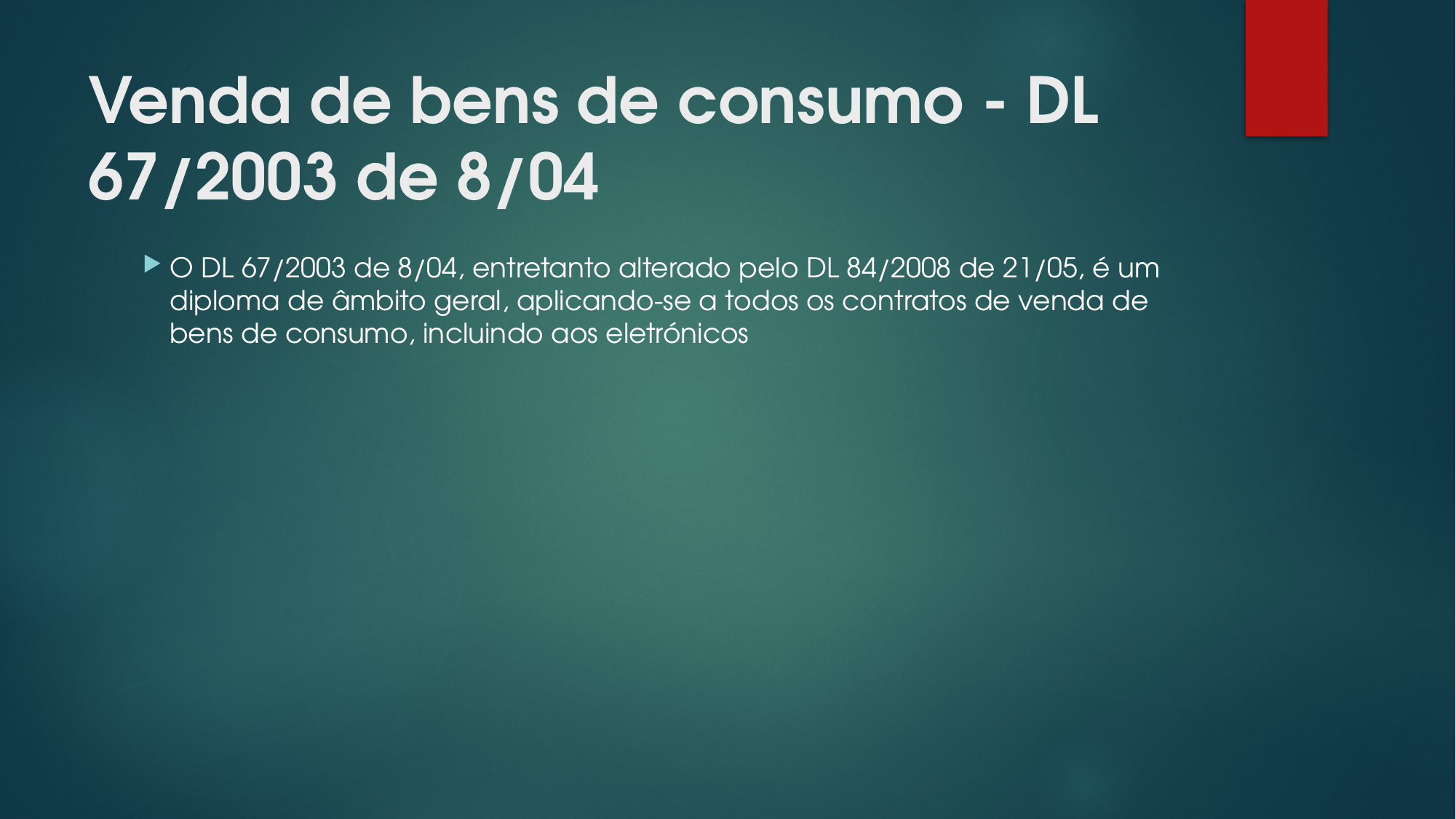

# Venda de bens de consumo - DL 67/2003 de 8/04
O DL 67/2003 de 8/04, entretanto alterado pelo DL 84/2008 de 21/05, é um diploma de âmbito geral, aplicando-se a todos os contratos de venda de bens de consumo, incluindo aos eletrónicos